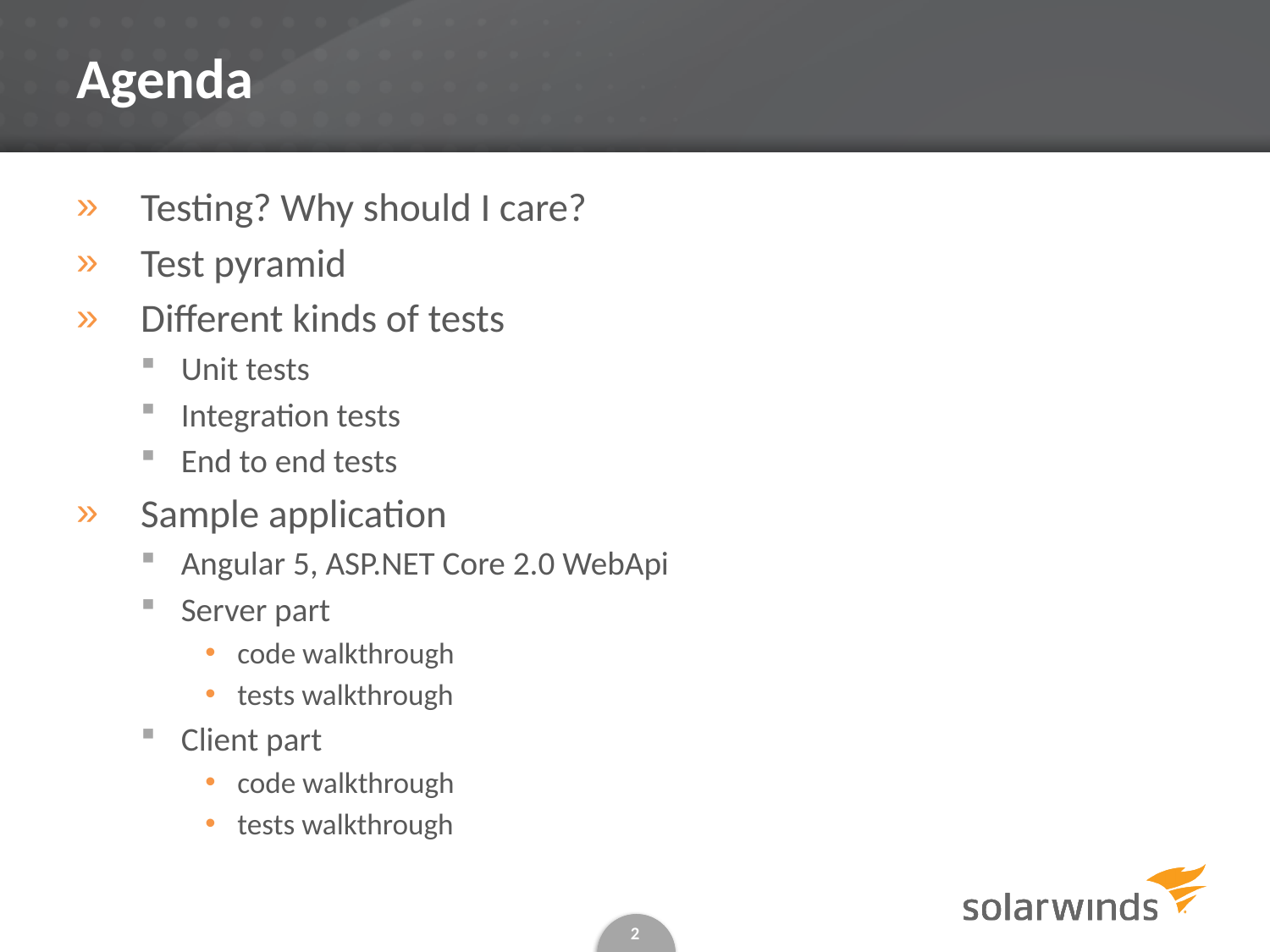

# Agenda
Testing? Why should I care?
Test pyramid
Different kinds of tests
Unit tests
Integration tests
End to end tests
Sample application
Angular 5, ASP.NET Core 2.0 WebApi
Server part
code walkthrough
tests walkthrough
Client part
code walkthrough
tests walkthrough
2